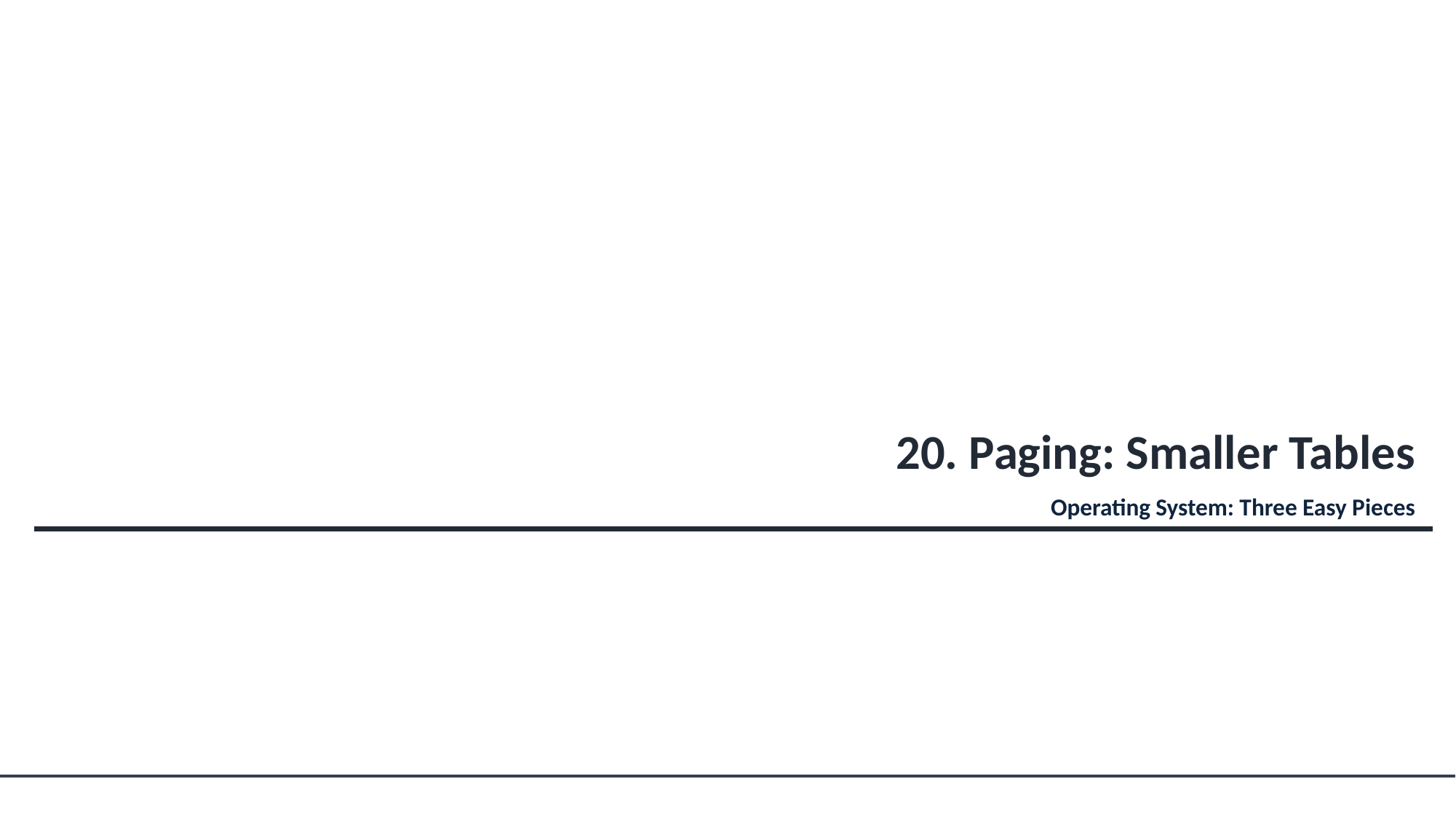

20. Paging: Smaller Tables
Operating System: Three Easy Pieces